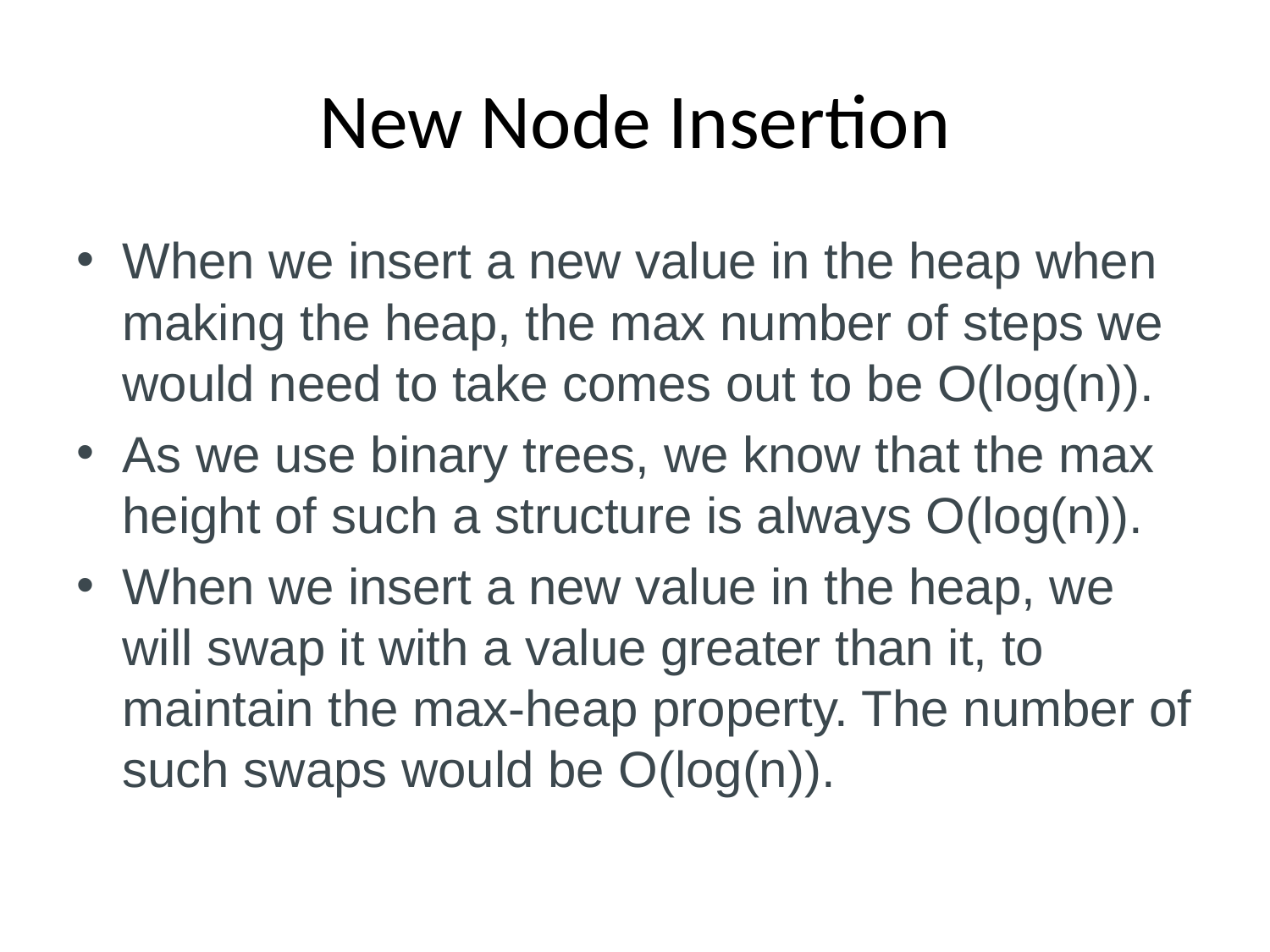

# New Node Insertion
When we insert a new value in the heap when making the heap, the max number of steps we would need to take comes out to be O(log(n)).
As we use binary trees, we know that the max height of such a structure is always O(log(n)).
When we insert a new value in the heap, we will swap it with a value greater than it, to maintain the max-heap property. The number of such swaps would be O(log(n)).